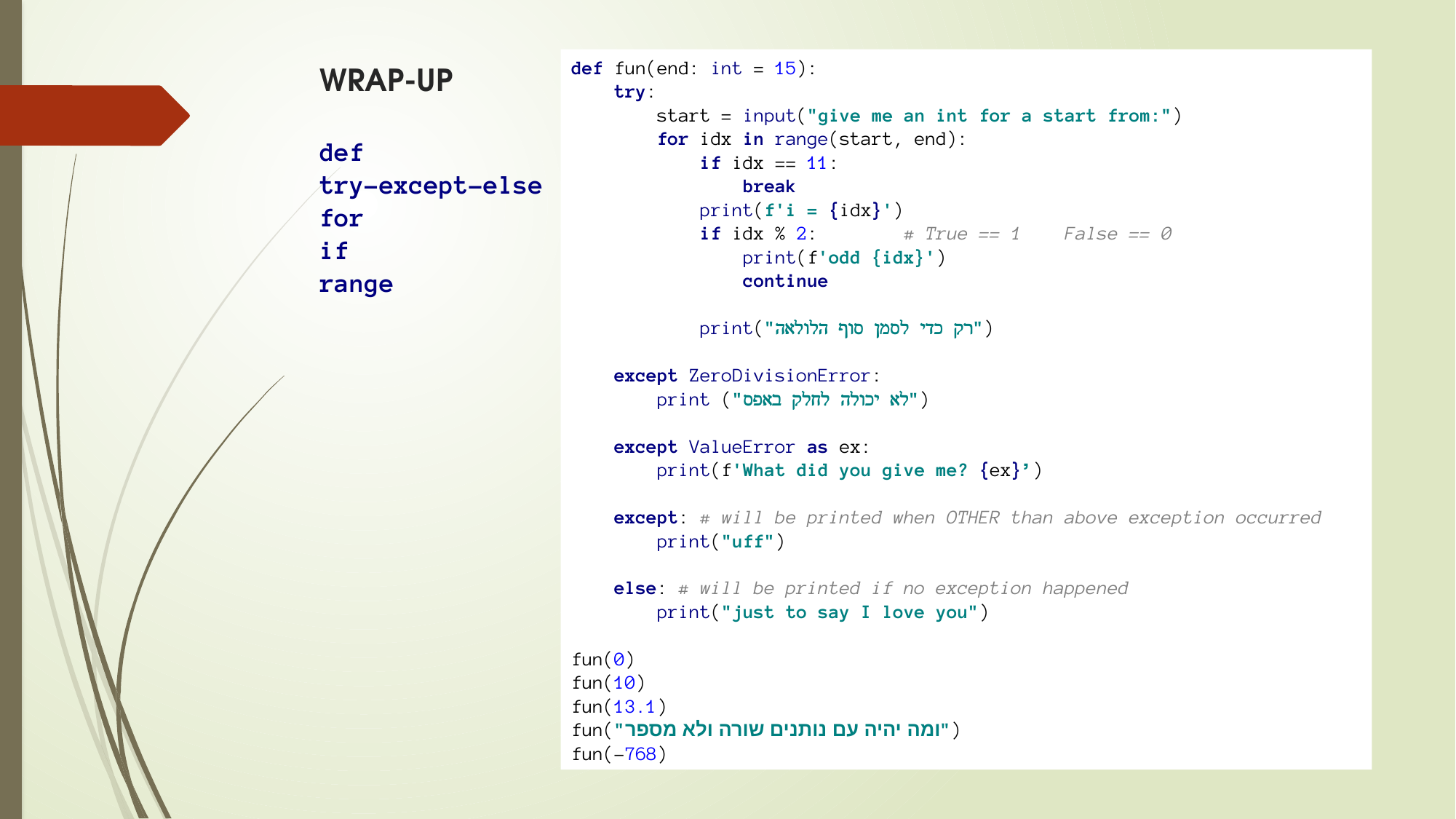

# WRAP-UP def try-except-else for if range
def fun(end: int = 15):
    try:
        start = input("give me an int for a start from:")
        for idx in range(start, end):
            if idx == 11:
                break
            print(f'i = {idx}')
            if idx % 2:        # True == 1    False == 0
                print(f'odd {idx}')
                continue
            print("רק כדי לסמן סוף הלולאה")
    except ZeroDivisionError:
        print ("לא יכולה לחלק באפס")
    except ValueError as ex:
        print(f'What did you give me? {ex}’)
    except: # will be printed when OTHER than above exception occurred
        print("uff")
    else: # will be printed if no exception happened
        print("just to say I love you")
fun(0)
fun(10)
fun(13.1)
fun("ומה יהיה עם נותנים שורה ולא מספר")
fun(-768)